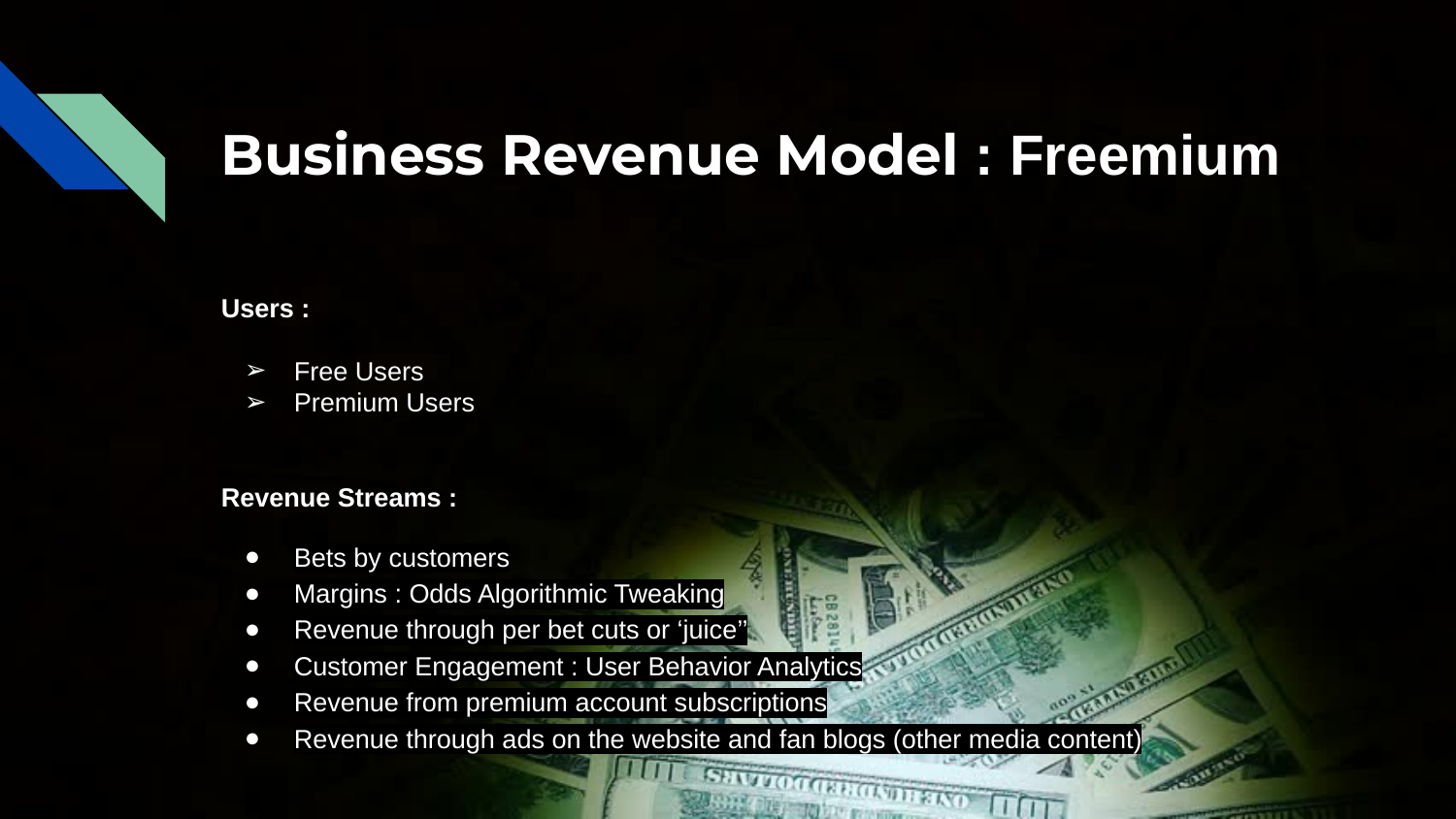

# Business Revenue Model : Freemium

Users :

Free Users
Premium Users

Revenue Streams :
Bets by customers
Margins : Odds Algorithmic Tweaking
Revenue through per bet cuts or ‘juice’’
Customer Engagement : User Behavior Analytics
Revenue from premium account subscriptions
Revenue through ads on the website and fan blogs (other media content)